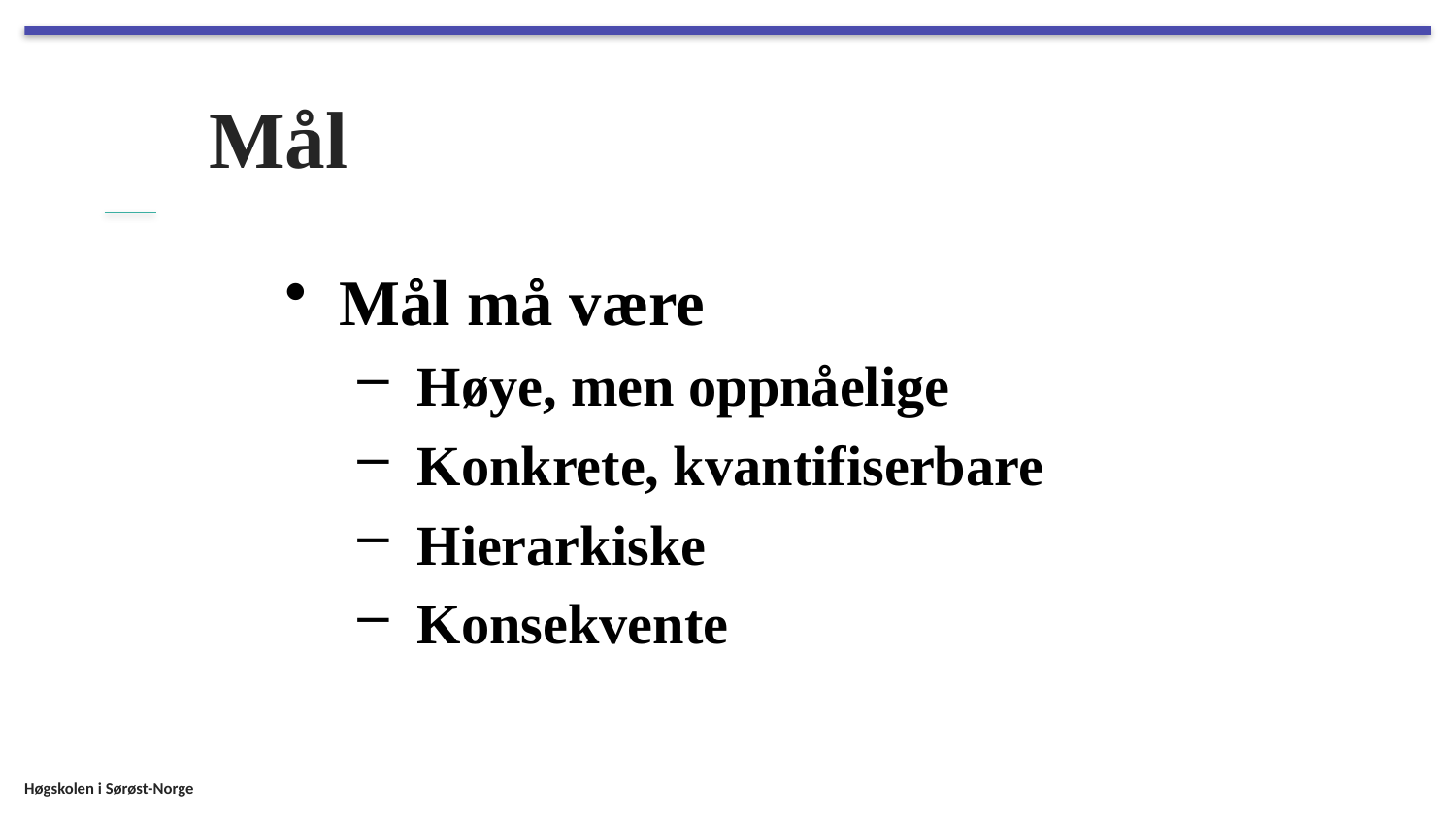

# Mål

Mål må være
 Høye, men oppnåelige
 Konkrete, kvantifiserbare
 Hierarkiske
 Konsekvente